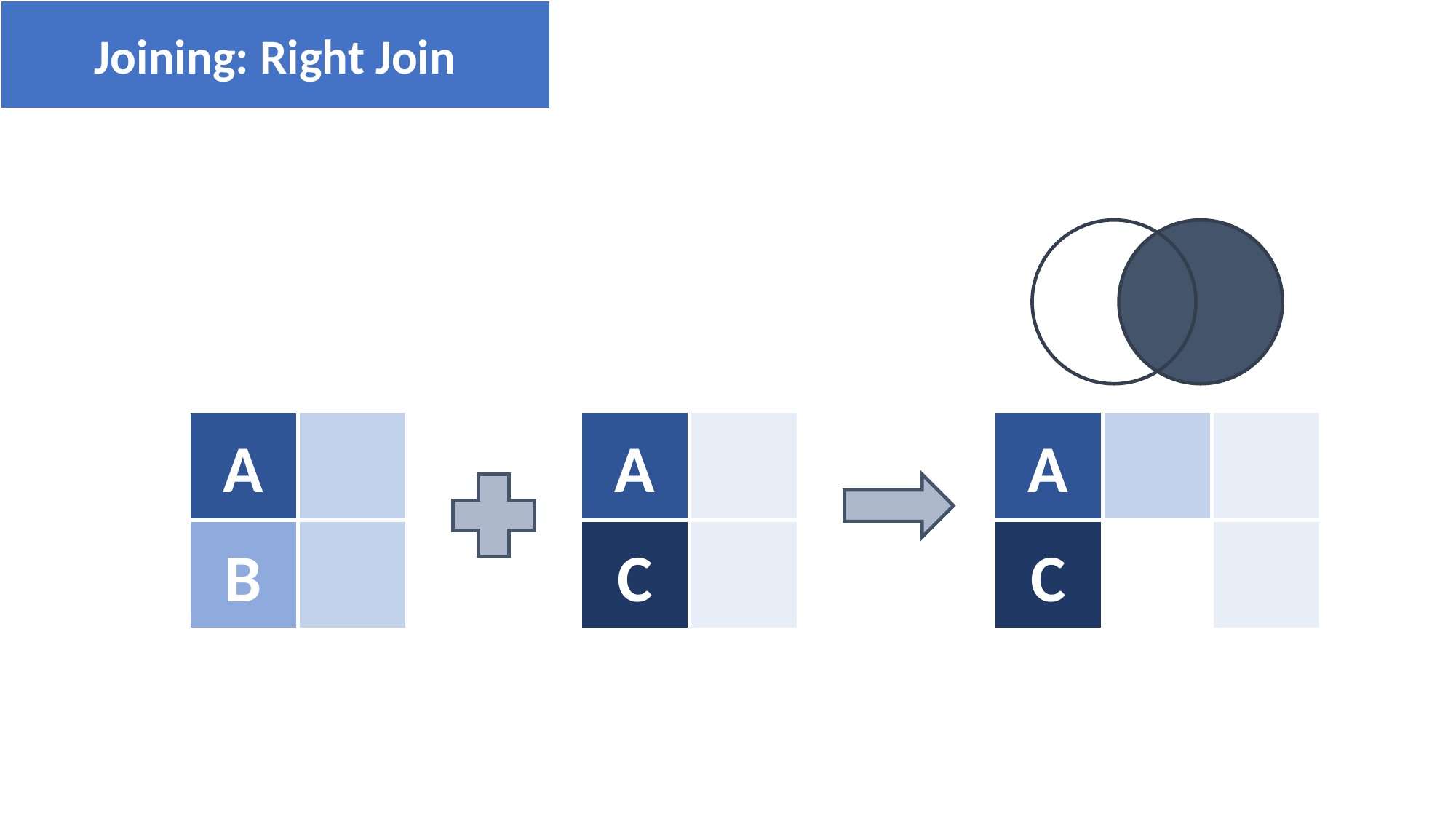

Joining: Right Join

A

A

A

B

C

C